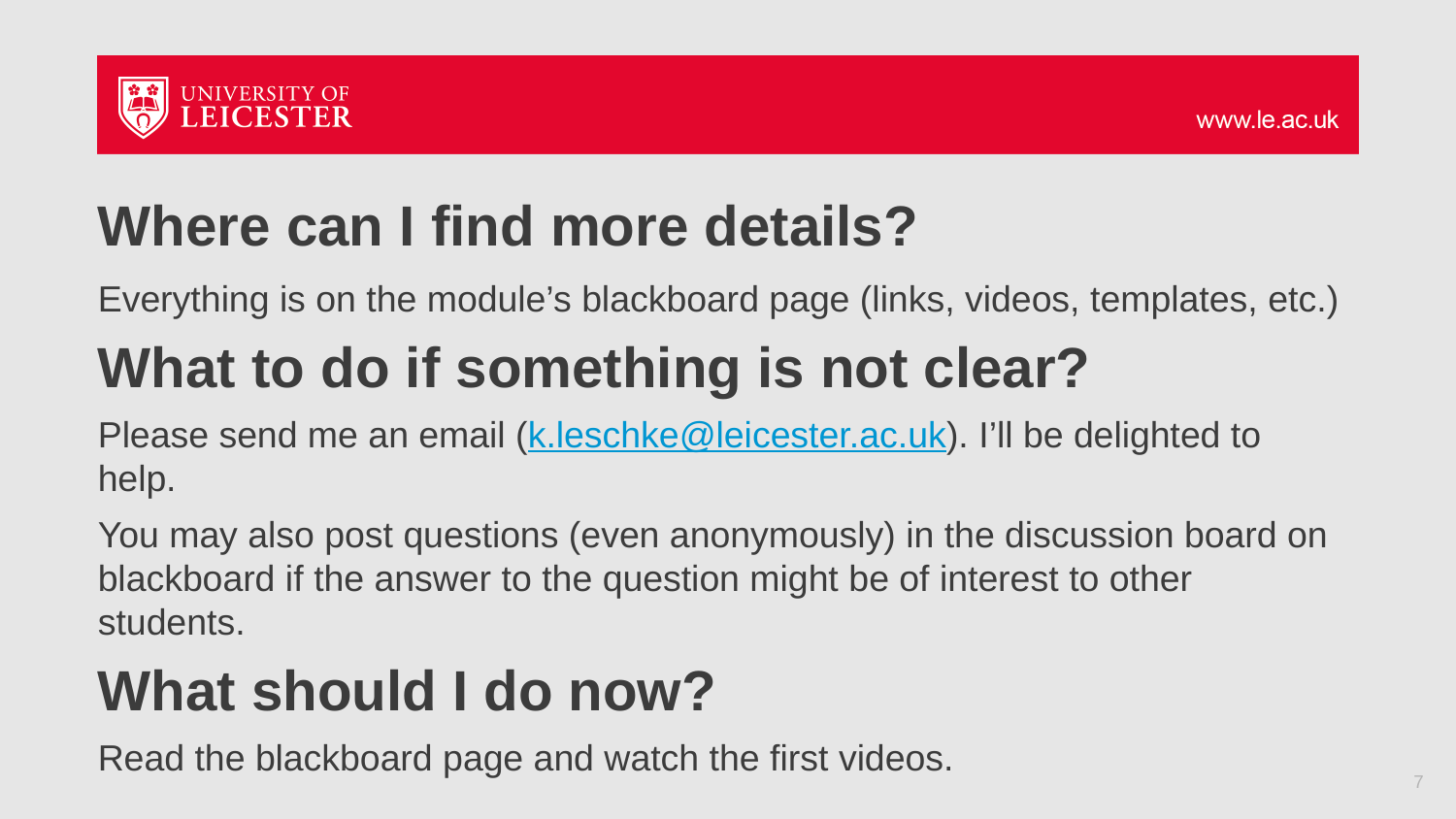

# Where can I find more details?
Everything is on the module’s blackboard page (links, videos, templates, etc.)
What to do if something is not clear?
Please send me an email (k.leschke@leicester.ac.uk). I’ll be delighted to help.
You may also post questions (even anonymously) in the discussion board on blackboard if the answer to the question might be of interest to other students.
What should I do now?
Read the blackboard page and watch the first videos.
7